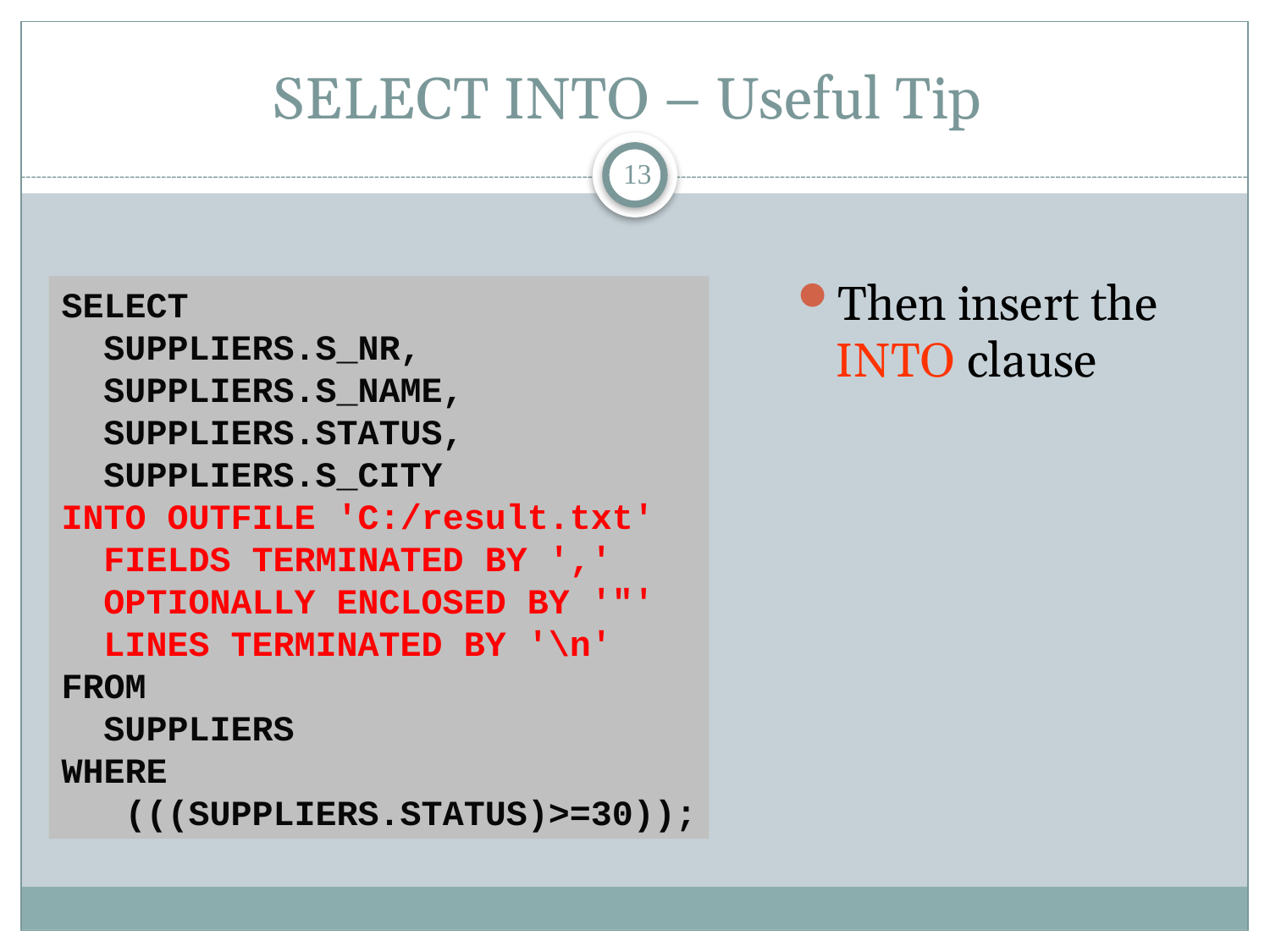

# SELECT INTO – Useful Tip
13
Then insert the INTO clause
SELECT
  SUPPLIERS.S_NR,
  SUPPLIERS.S_NAME,
  SUPPLIERS.STATUS,
  SUPPLIERS.S_CITY
INTO OUTFILE 'C:/result.txt'
  FIELDS TERMINATED BY ','
  OPTIONALLY ENCLOSED BY '"'
  LINES TERMINATED BY '\n'
FROM
  SUPPLIERS
WHERE
   (((SUPPLIERS.STATUS)>=30));